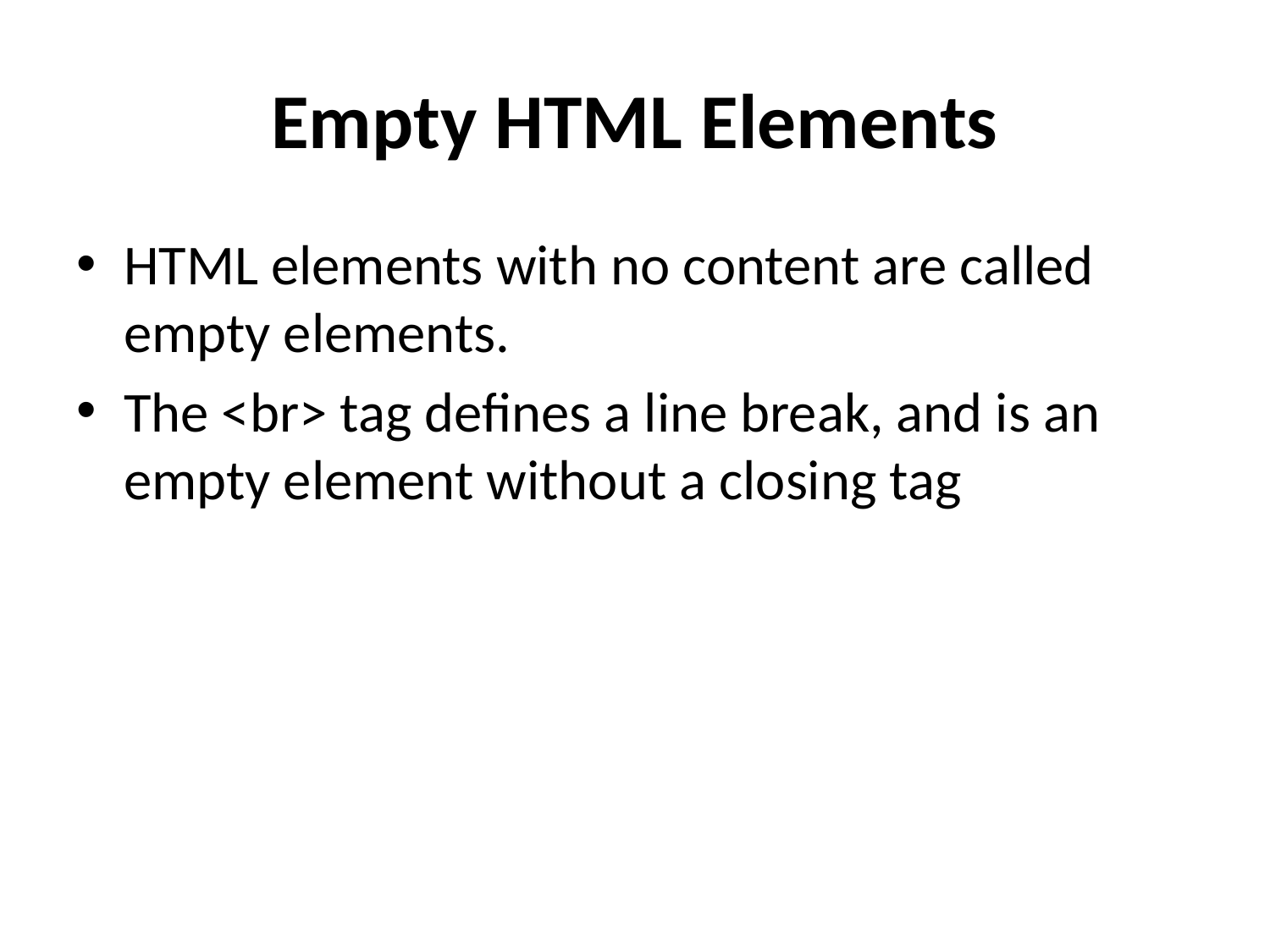

# Empty HTML Elements
HTML elements with no content are called empty elements.
The <br> tag defines a line break, and is an empty element without a closing tag